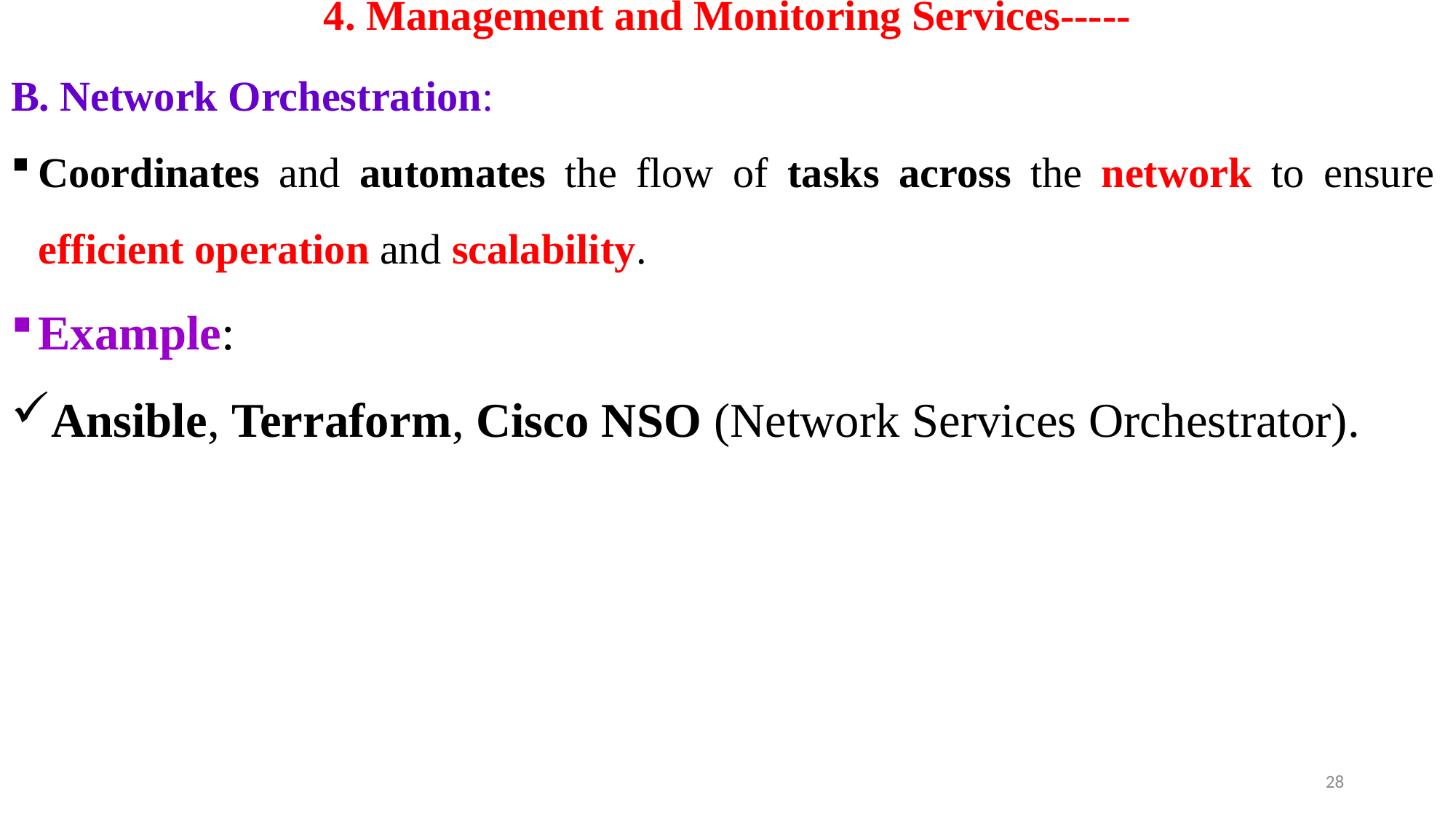

# 4. Management and Monitoring Services-----
B. Network Orchestration:
Coordinates and automates the flow of tasks across the network to ensure efficient operation and scalability.
Example:
Ansible, Terraform, Cisco NSO (Network Services Orchestrator).
28